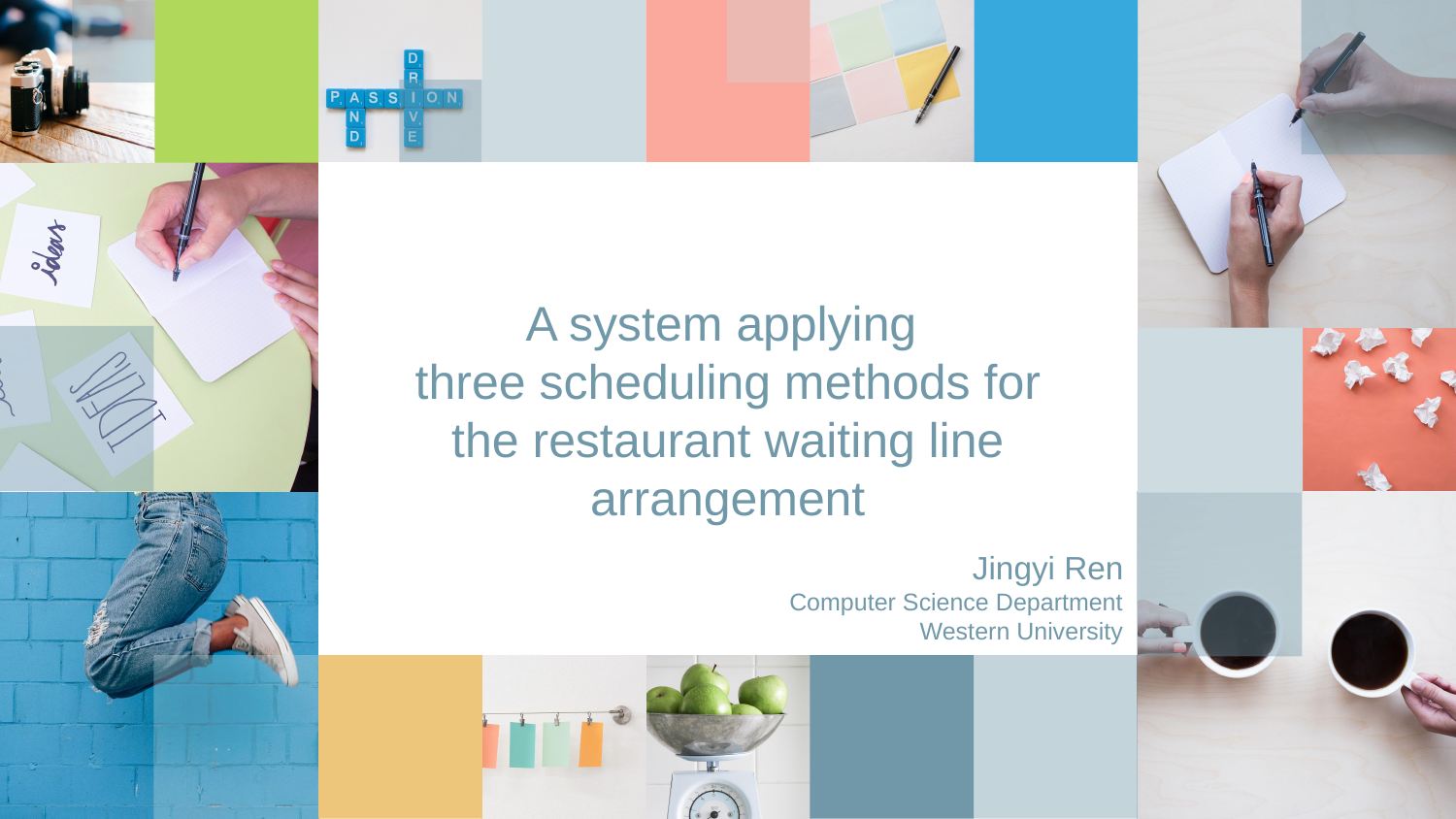

# A system applying three scheduling methods for the restaurant waiting line arrangement
Jingyi Ren
Computer Science Department
Western University